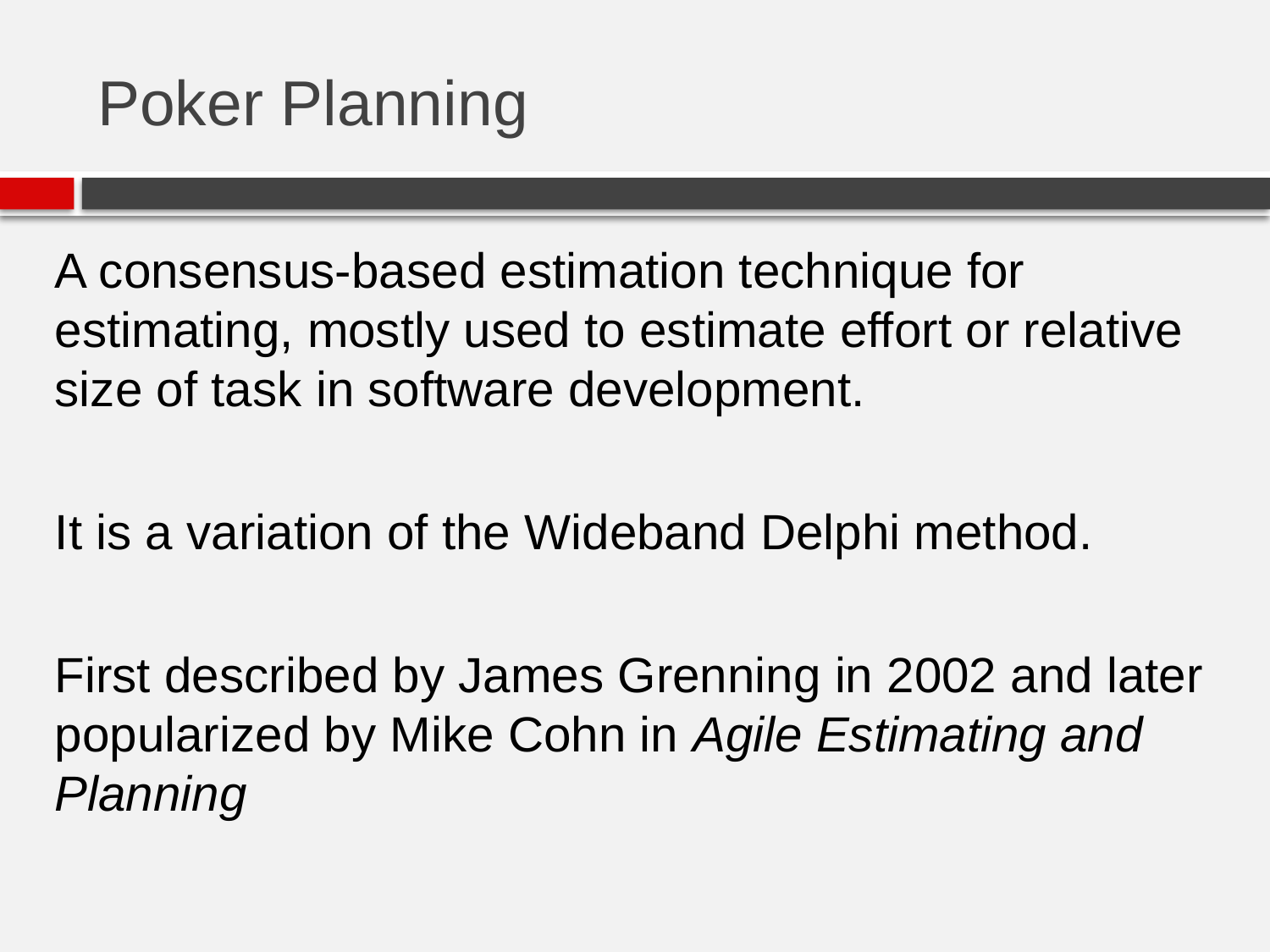

# Poker Planning
A consensus-based estimation technique for estimating, mostly used to estimate effort or relative size of task in software development.

It is a variation of the Wideband Delphi method.

First described by James Grenning in 2002 and later popularized by Mike Cohn in Agile Estimating and Planning